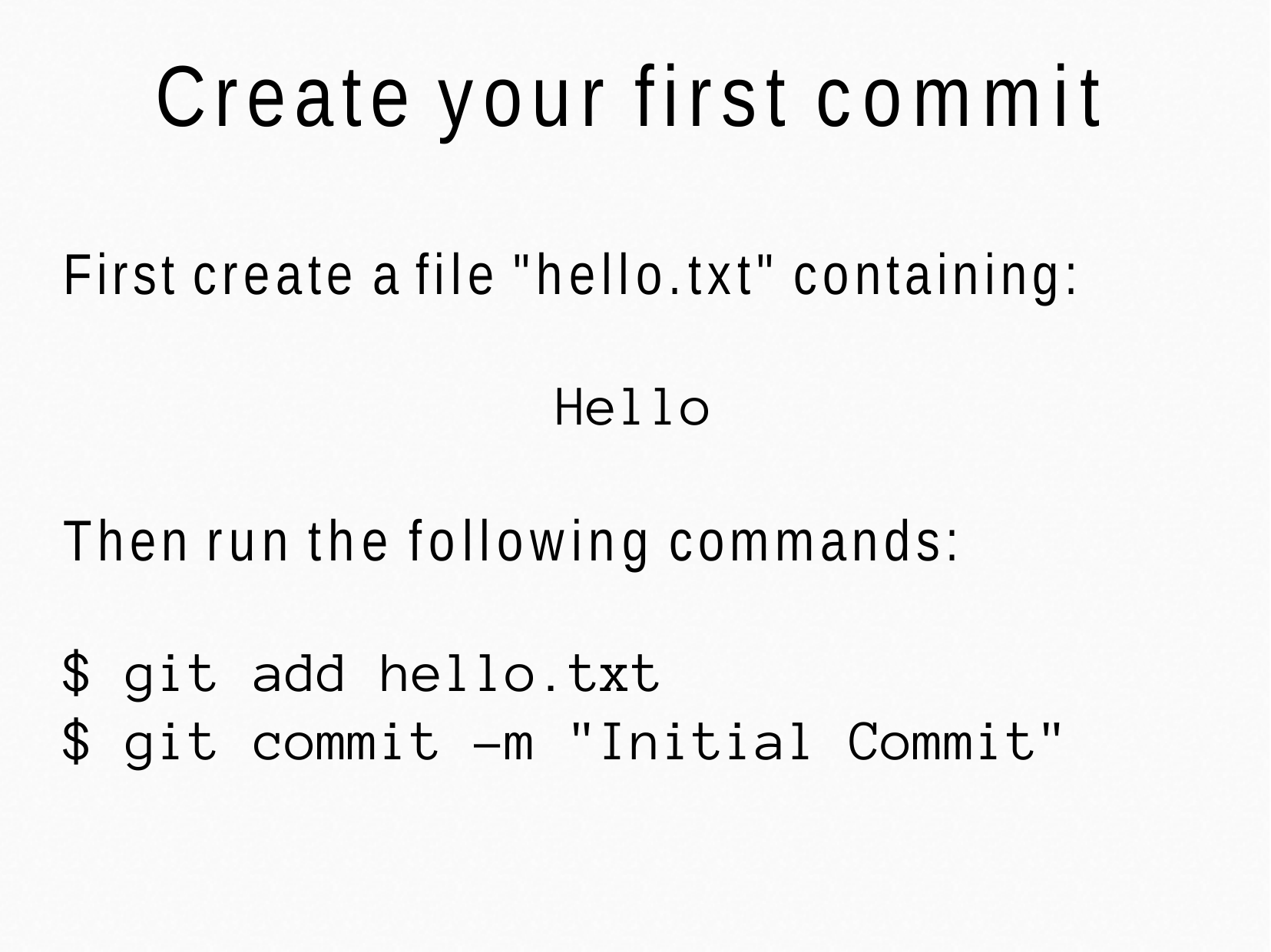

# Create your first commit
First create a file "hello.txt" containing:

Hello

Then run the following commands:

$ git	add	hello.txt
$ git	commit -m "Initial Commit"